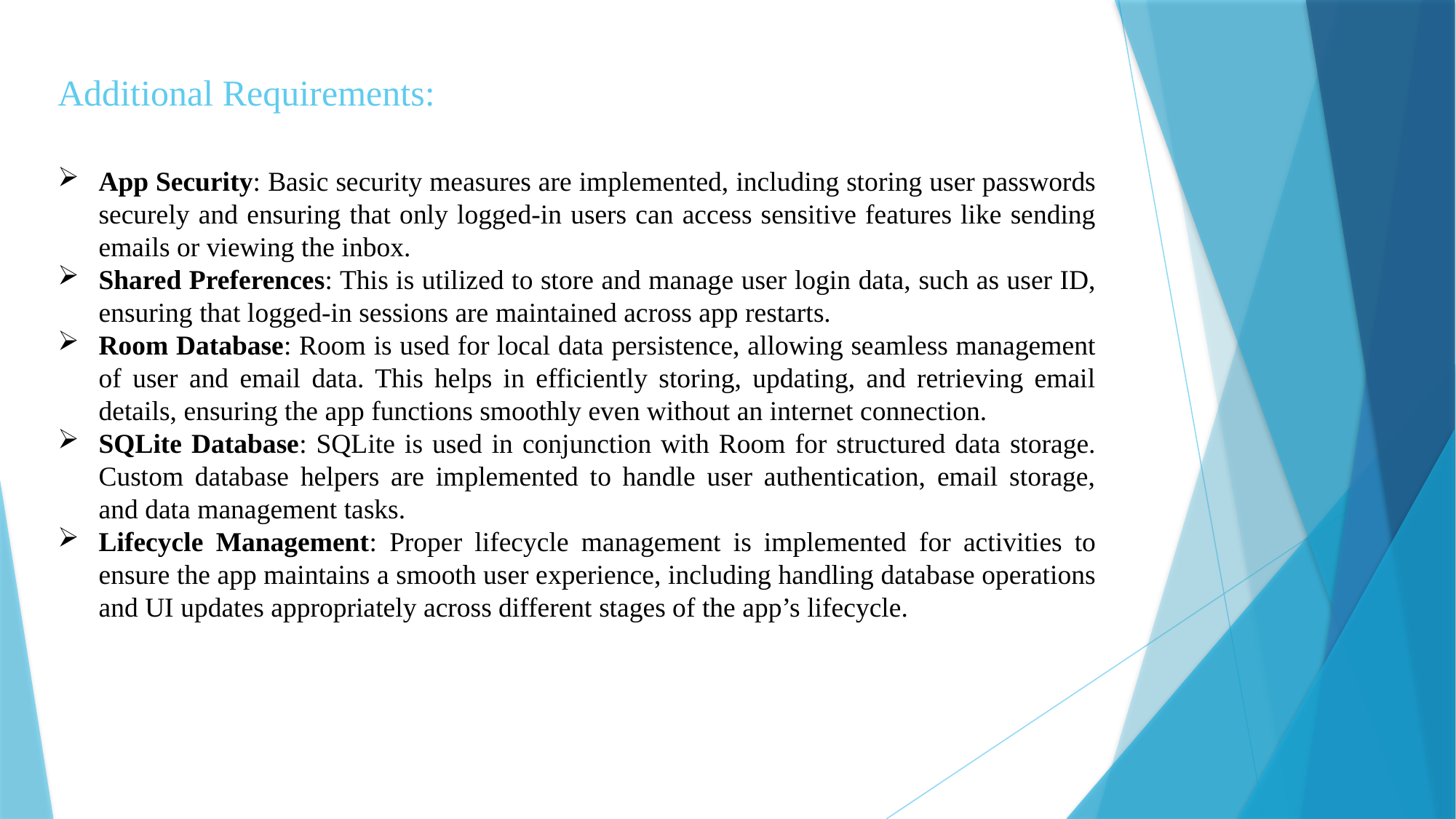

# Additional Requirements:
App Security: Basic security measures are implemented, including storing user passwords securely and ensuring that only logged-in users can access sensitive features like sending emails or viewing the inbox.
Shared Preferences: This is utilized to store and manage user login data, such as user ID, ensuring that logged-in sessions are maintained across app restarts.
Room Database: Room is used for local data persistence, allowing seamless management of user and email data. This helps in efficiently storing, updating, and retrieving email details, ensuring the app functions smoothly even without an internet connection.
SQLite Database: SQLite is used in conjunction with Room for structured data storage. Custom database helpers are implemented to handle user authentication, email storage, and data management tasks.
Lifecycle Management: Proper lifecycle management is implemented for activities to ensure the app maintains a smooth user experience, including handling database operations and UI updates appropriately across different stages of the app’s lifecycle.